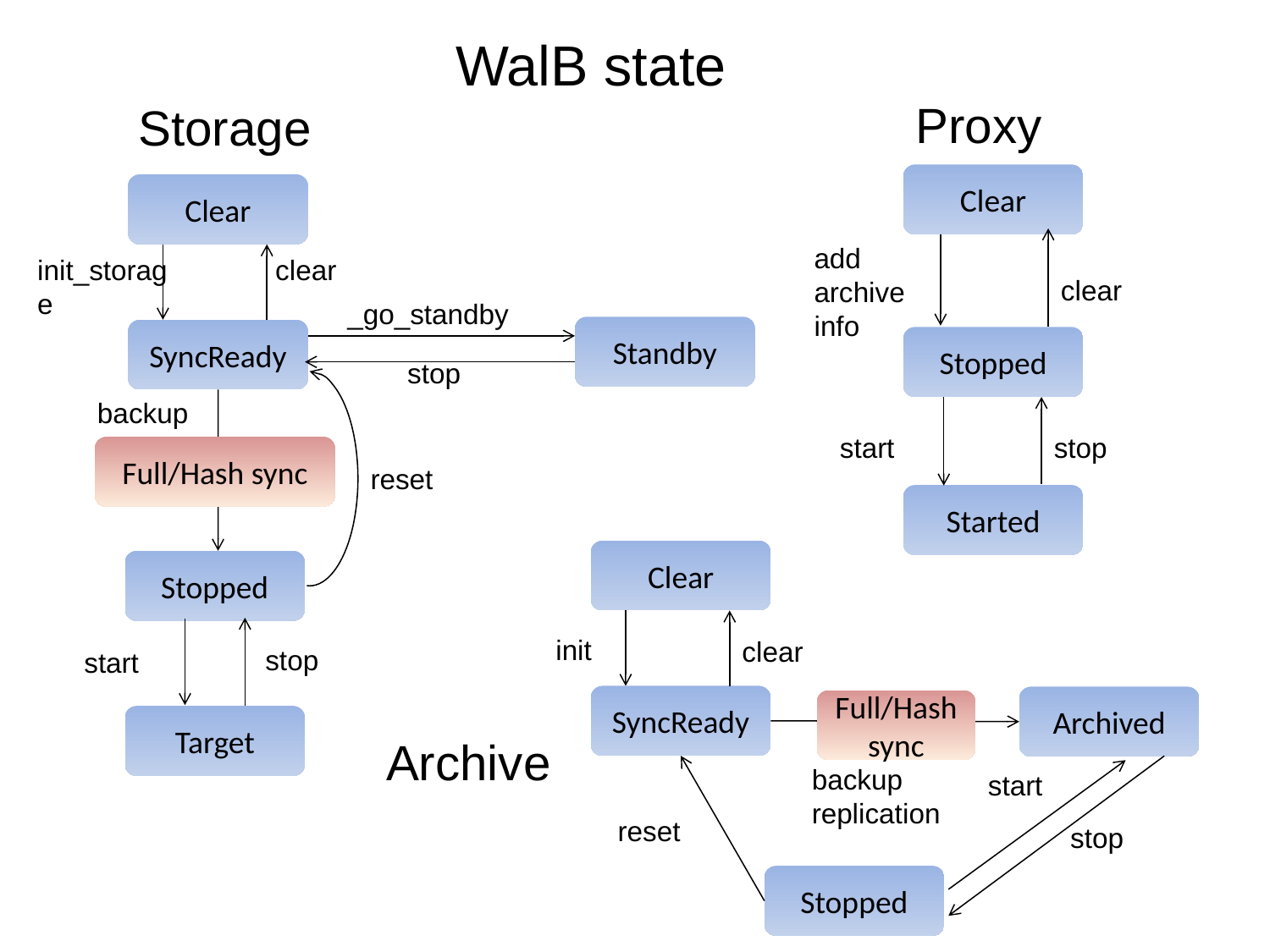

WalB state
Proxy
Clear
add
archive
info
clear
Stopped
start
stop
Started
Storage
Clear
init_storage
clear
_go_standby
Standby
SyncReady
stop
backup

Full/Hash sync
reset
Clear
init
clear
SyncReady
Archived
Full/Hash sync
Archive
backup
replication
start
reset
stop
Stopped
Stopped
stop
start
Target